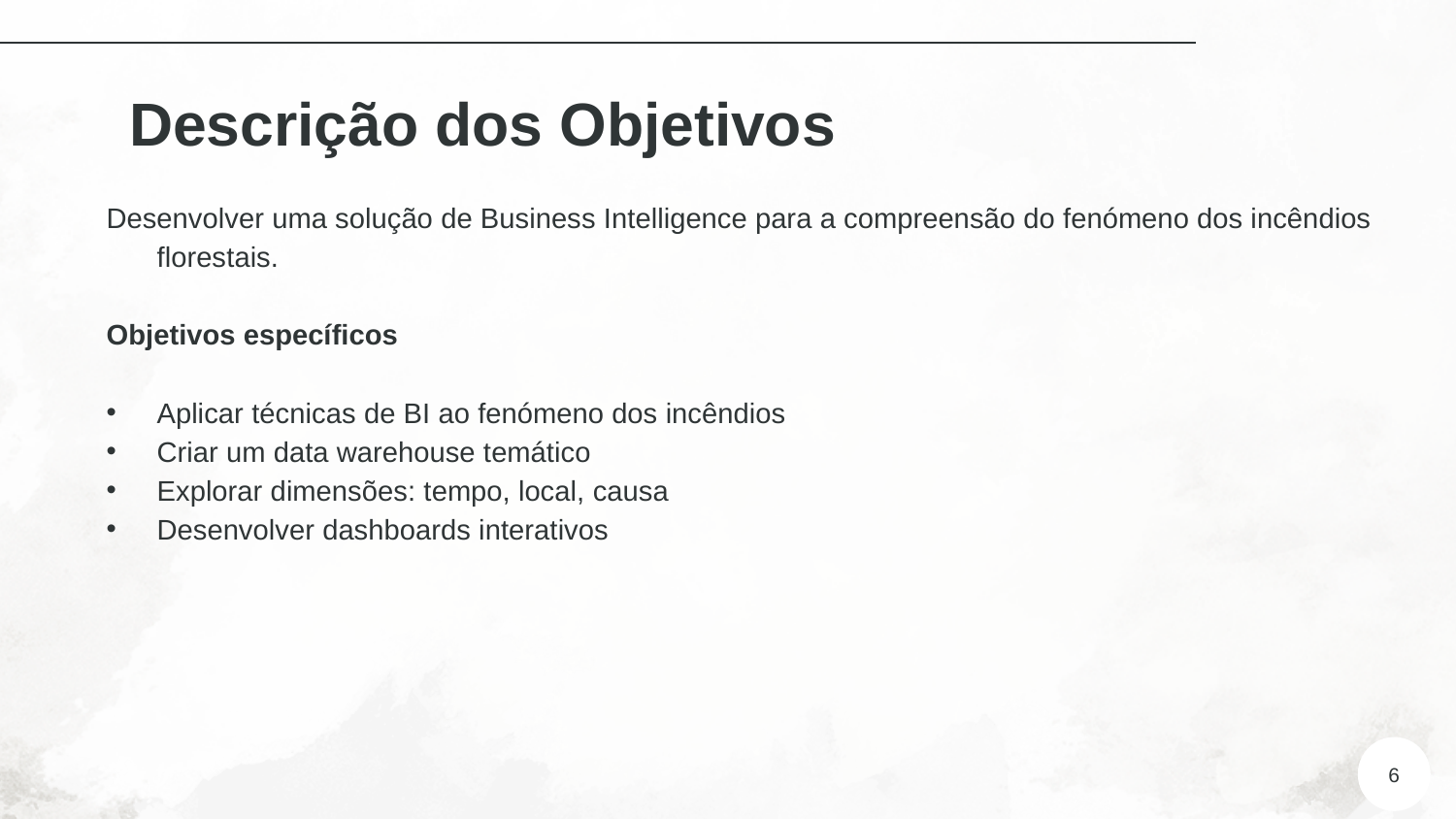

# Descrição dos Objetivos
Desenvolver uma solução de Business Intelligence para a compreensão do fenómeno dos incêndios florestais.

Objetivos específicos

Aplicar técnicas de BI ao fenómeno dos incêndios
Criar um data warehouse temático
Explorar dimensões: tempo, local, causa
Desenvolver dashboards interativos

6